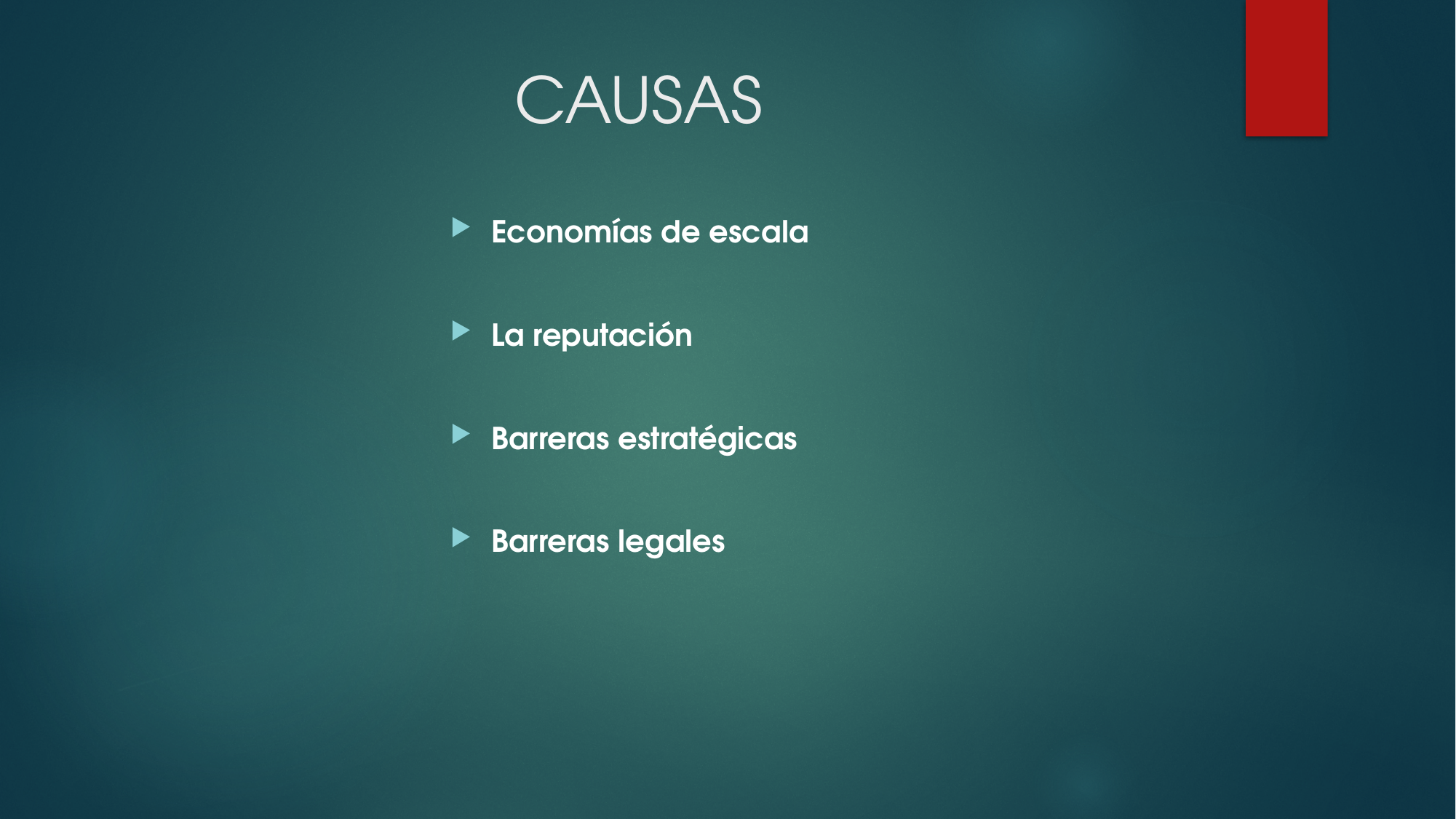

# CAUSAS
Economías de escala

La reputación

Barreras estratégicas

Barreras legales